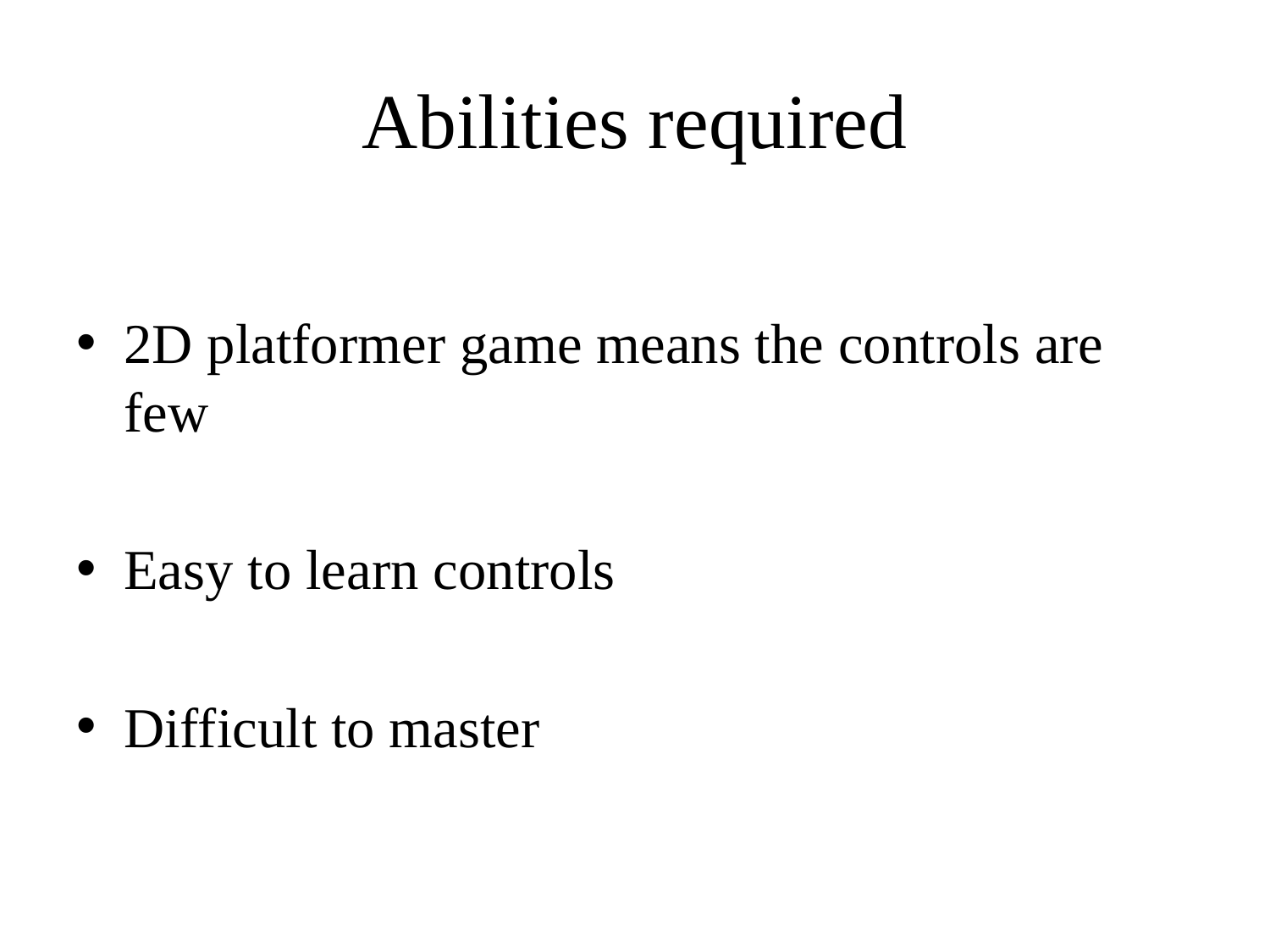

# Abilities required

2D platformer game means the controls are few

Easy to learn controls

Difficult to master